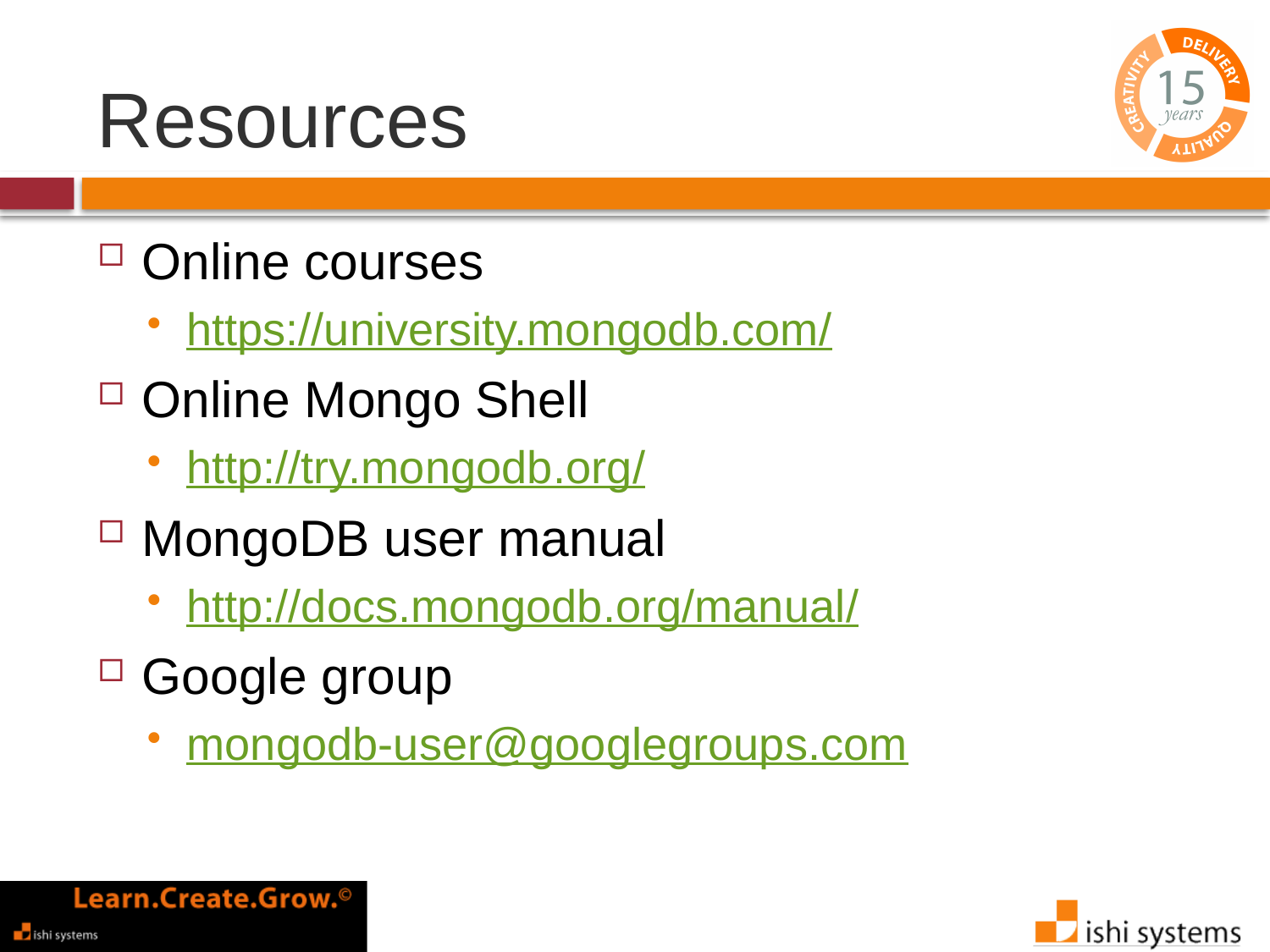

# Resources
Online courses
https://university.mongodb.com/
Online Mongo Shell
http://try.mongodb.org/
MongoDB user manual
http://docs.mongodb.org/manual/
Google group
mongodb-user@googlegroups.com